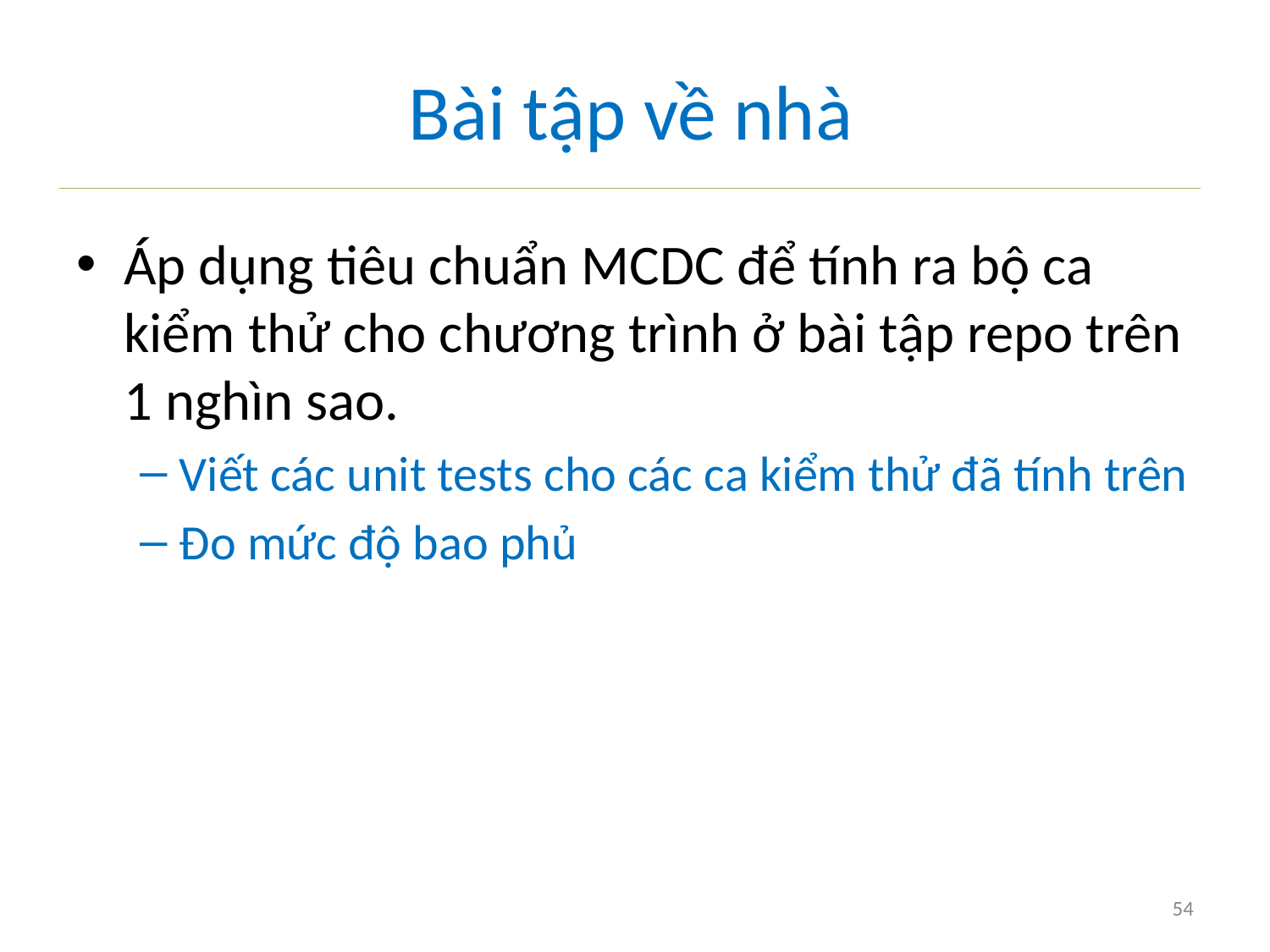

# Bài tập về nhà
Áp dụng tiêu chuẩn MCDC để tính ra bộ ca kiểm thử cho chương trình ở bài tập repo trên 1 nghìn sao.
Viết các unit tests cho các ca kiểm thử đã tính trên
Đo mức độ bao phủ
54